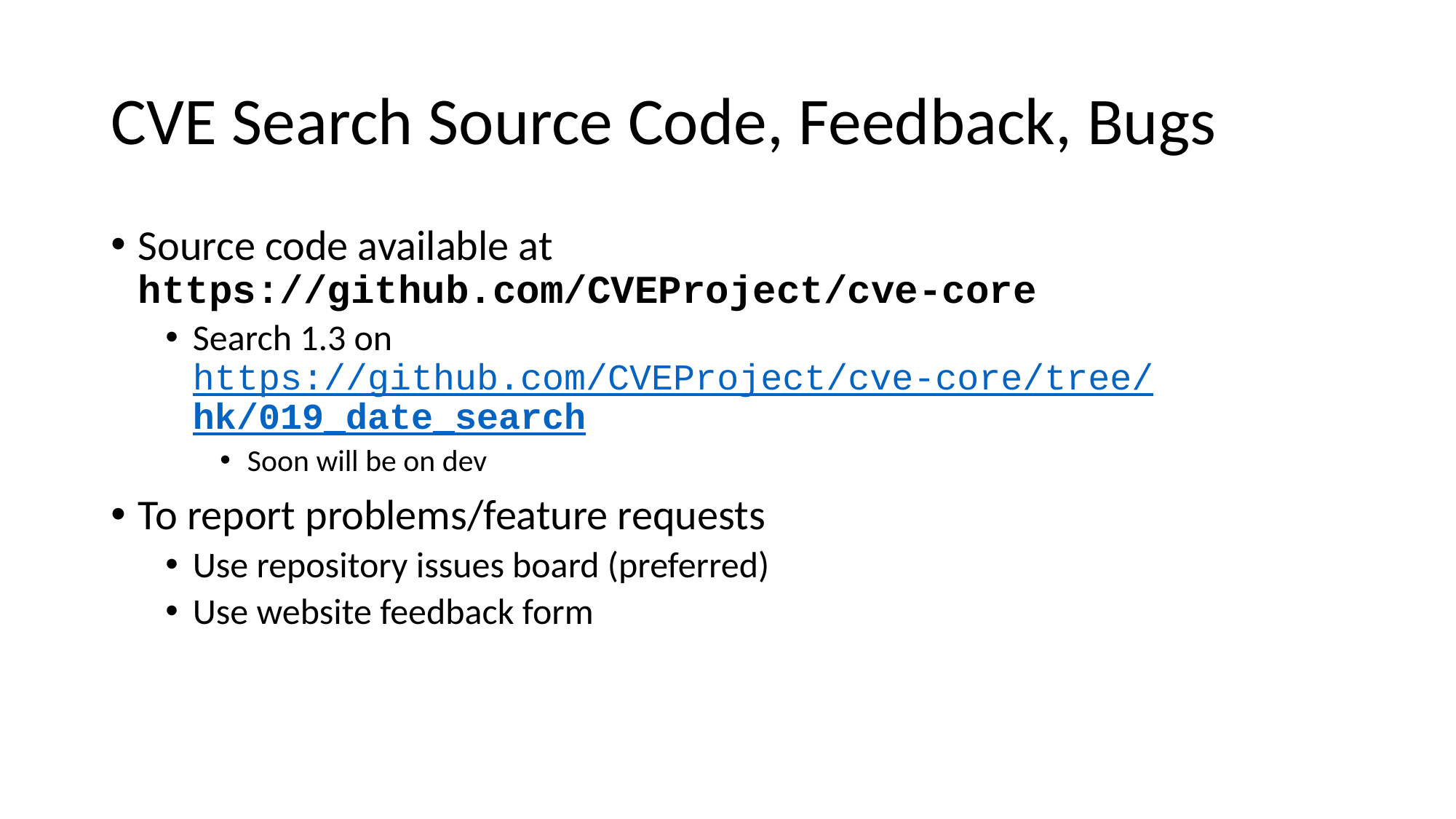

# CVE Search Source Code, Feedback, Bugs
Source code available at 	https://github.com/CVEProject/cve-core
Search 1.3 on https://github.com/CVEProject/cve-core/tree/hk/019_date_search
Soon will be on dev
To report problems/feature requests
Use repository issues board (preferred)
Use website feedback form